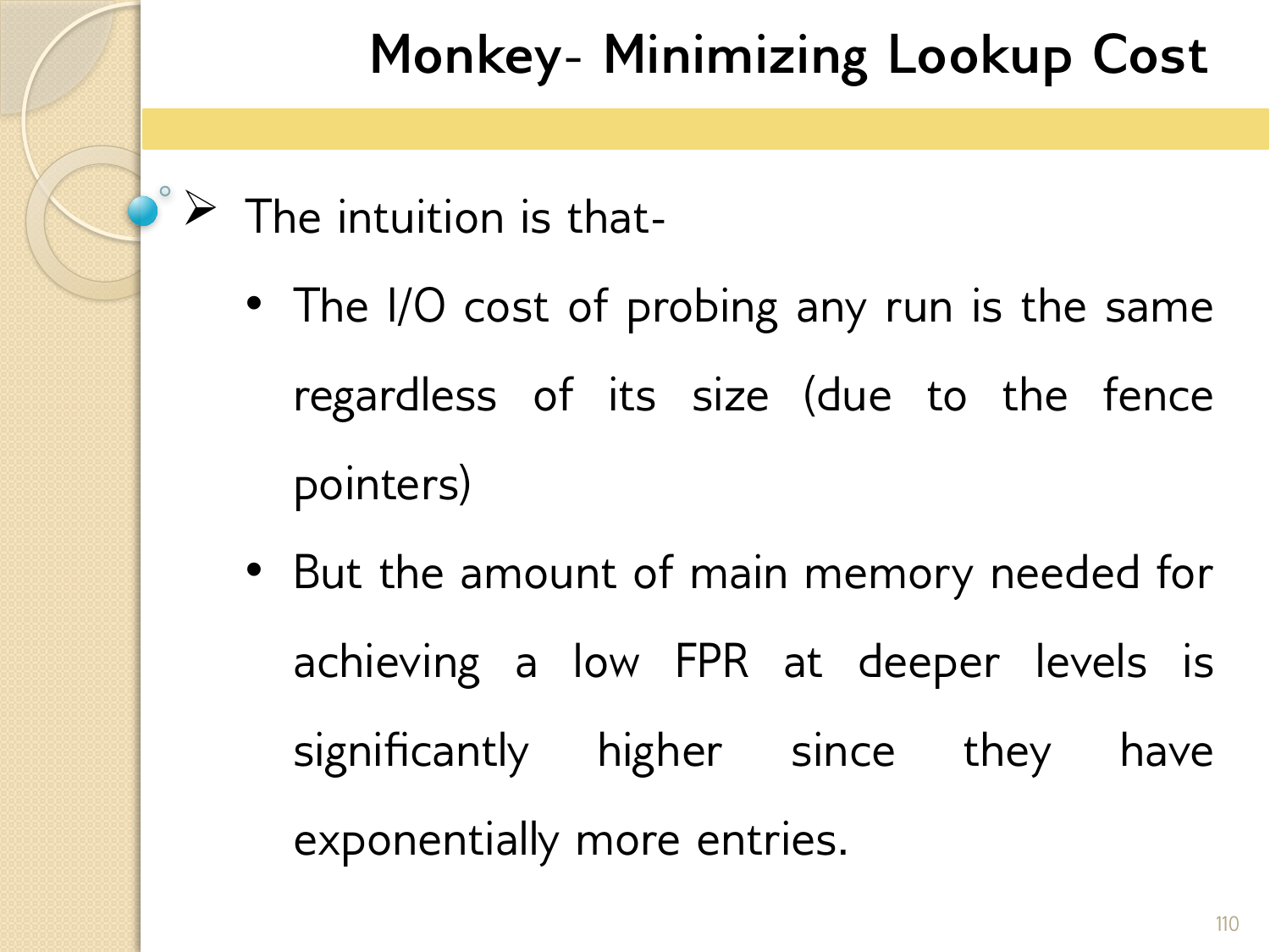

Monkey- Minimizing Lookup Cost

The intuition is that-
The I/O cost of probing any run is the same regardless of its size (due to the fence pointers)
But the amount of main memory needed for achieving a low FPR at deeper levels is significantly higher since they have exponentially more entries.

110